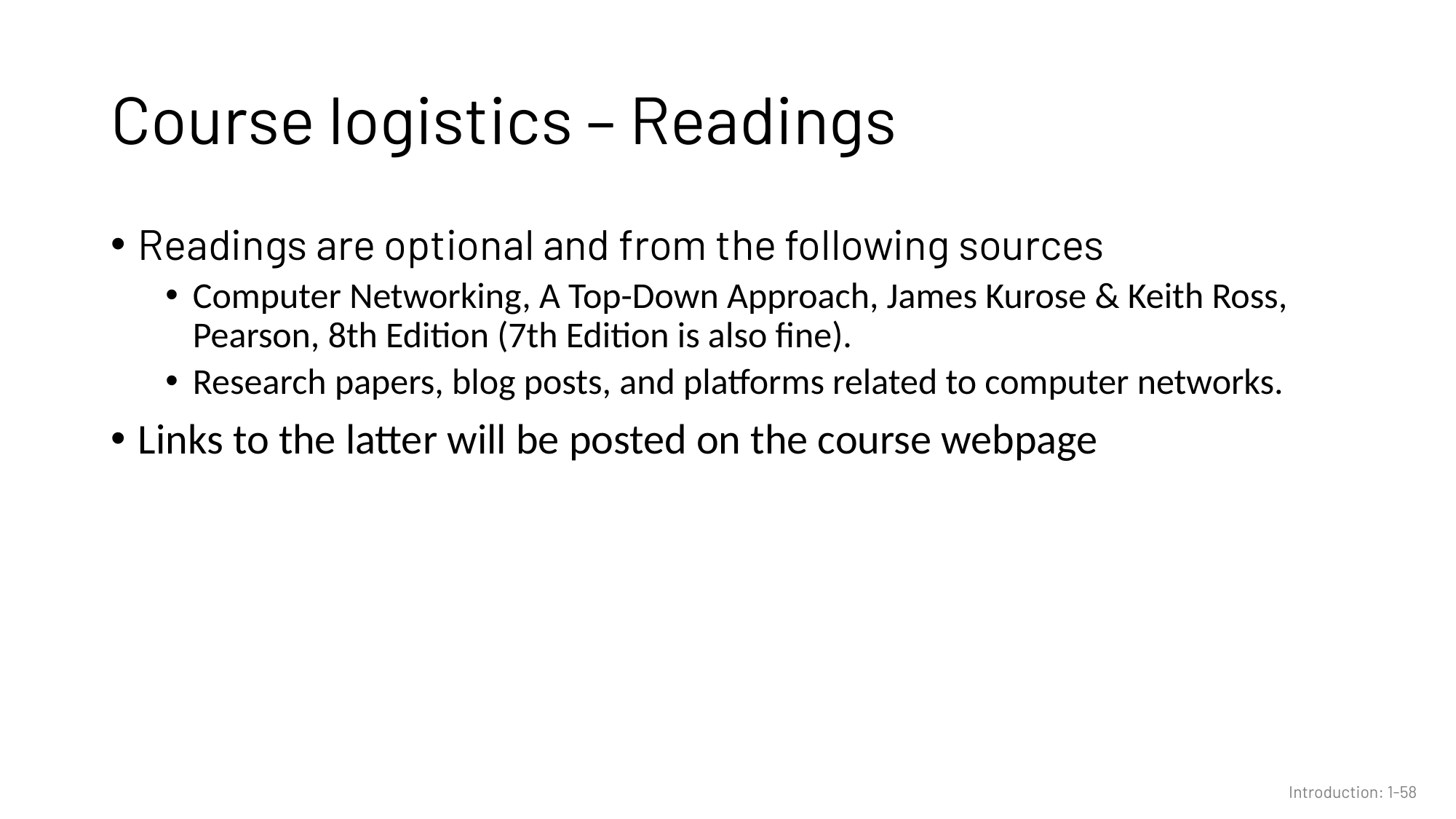

# Course logistics – Readings
Readings are optional and from the following sources
Computer Networking, A Top-Down Approach, James Kurose & Keith Ross, Pearson, 8th Edition (7th Edition is also fine).
Research papers, blog posts, and platforms related to computer networks.
Links to the latter will be posted on the course webpage

Introduction: 1-58